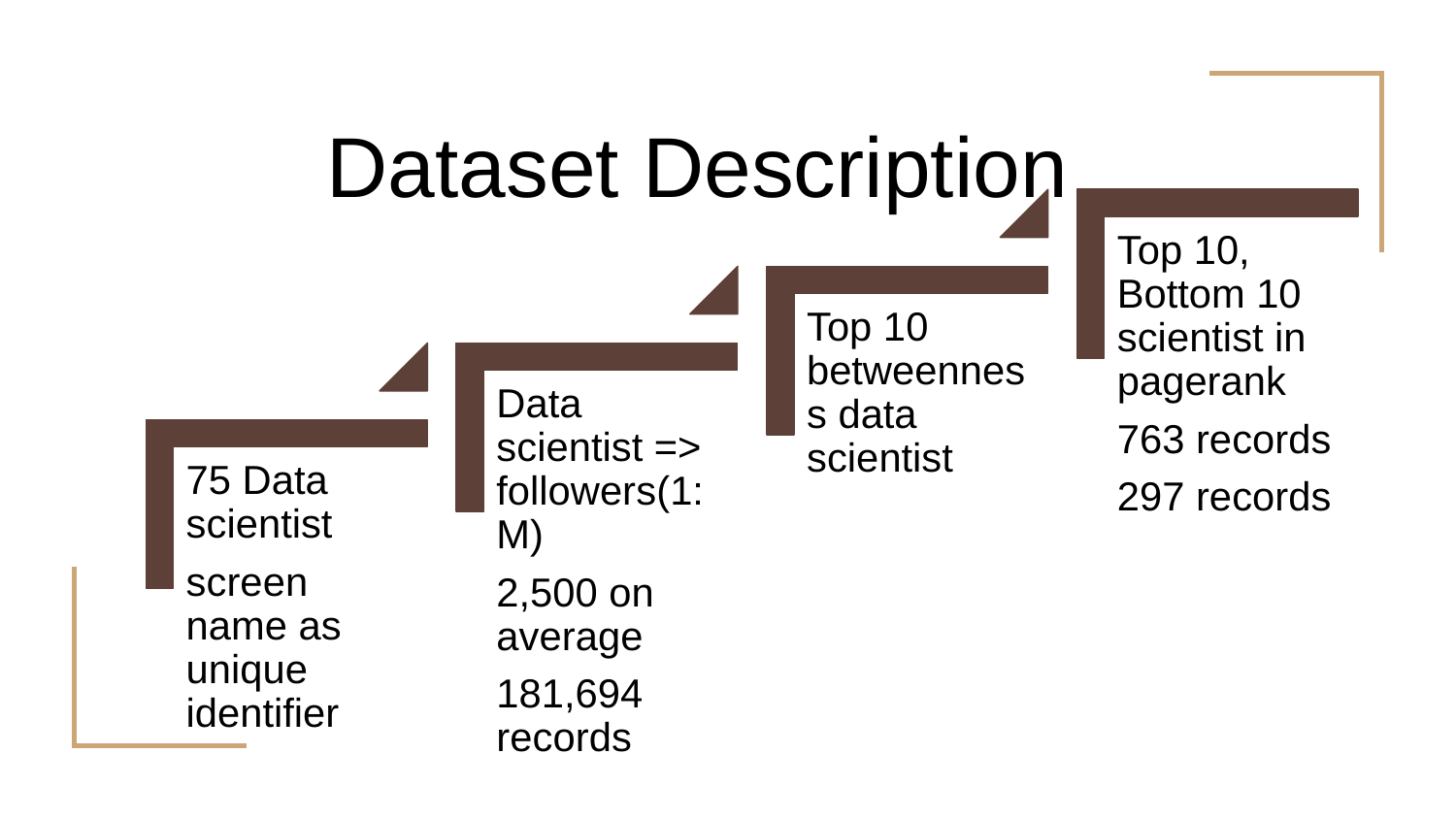

# Dataset Description
75 Data scientist
screen name as unique identifier

Data scientist => followers(1:M)
2,500 on average
181,694 records

Top 10 betweenness data scientist
Top 10, Bottom 10 scientist in pagerank
763 records
297 records